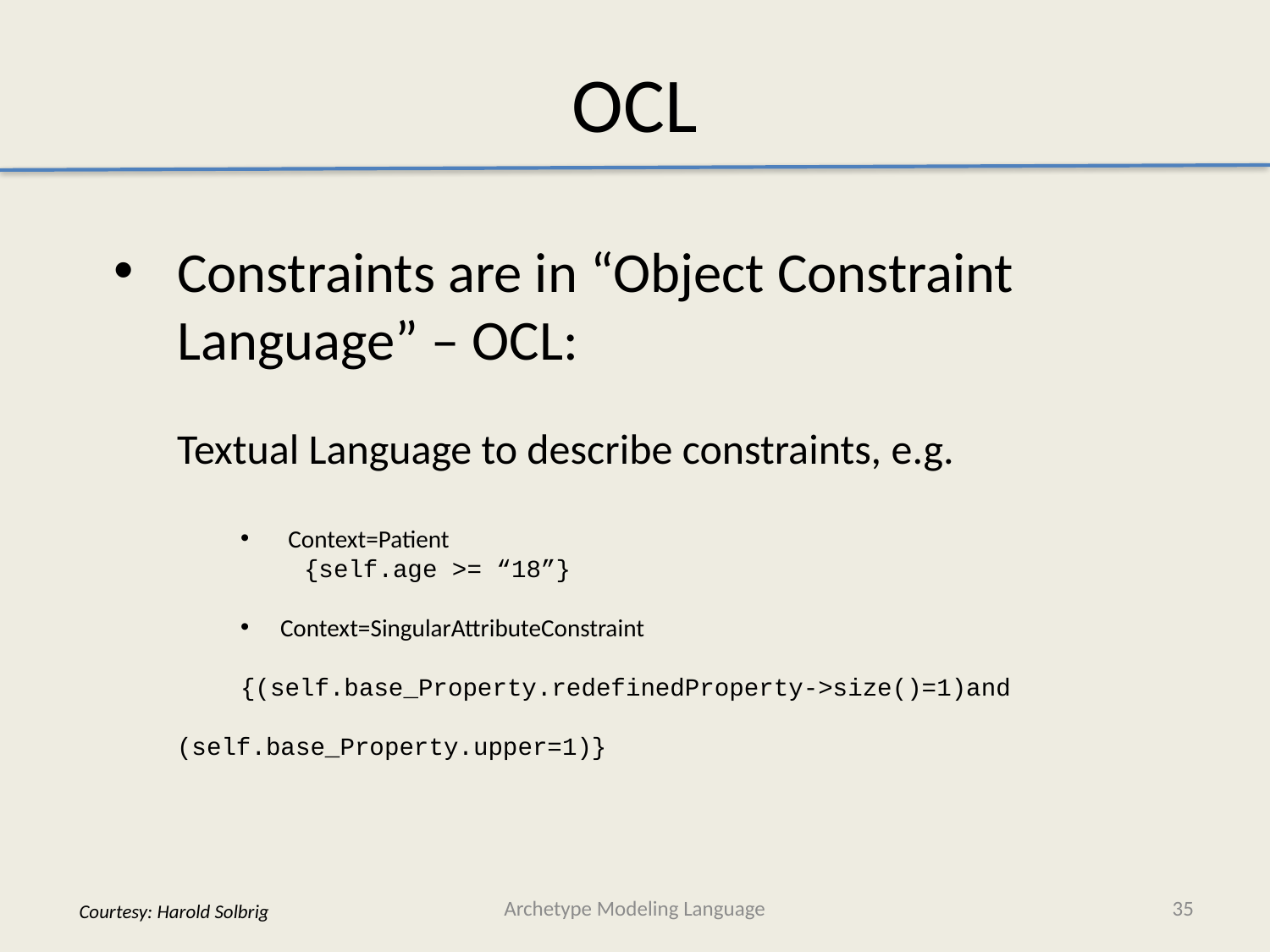

# OCL

Constraints are in “Object Constraint Language” – OCL:

Textual Language to describe constraints, e.g.

Context=Patient
{self.age >= “18”}

Context=SingularAttributeConstraint

{(self.base_Property.redefinedProperty->size()=1)and
						(self.base_Property.upper=1)}
Archetype Modeling Language
35
Courtesy: Harold Solbrig